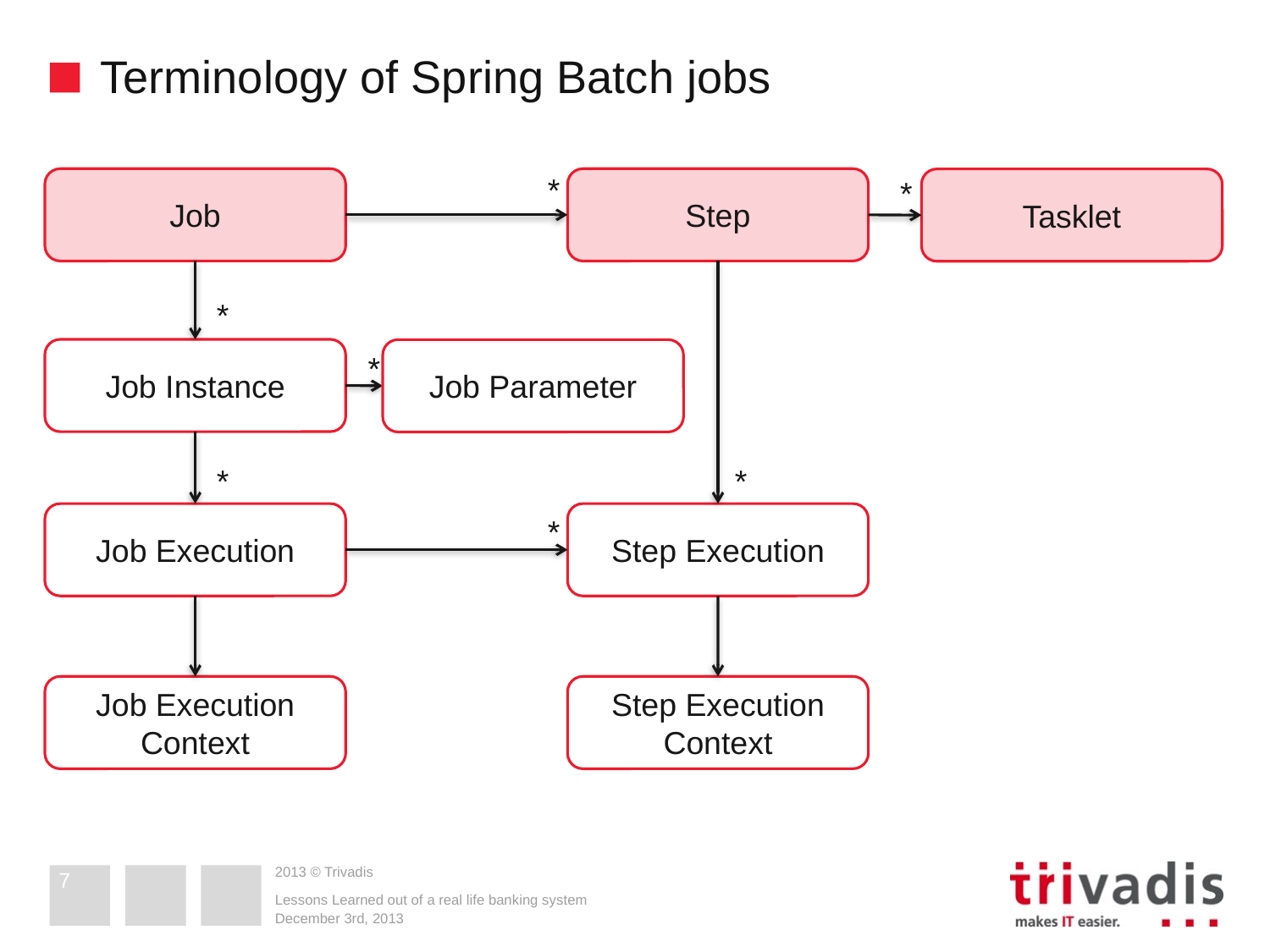

# Terminology of Spring Batch jobs
Job
Step
Tasklet
*
*
*
Job Instance
Job Parameter
*
*
*
Job Execution
Step Execution
*
Job Execution
Context
Step Execution
Context
7
Lessons Learned out of a real life banking system
December 3rd, 2013